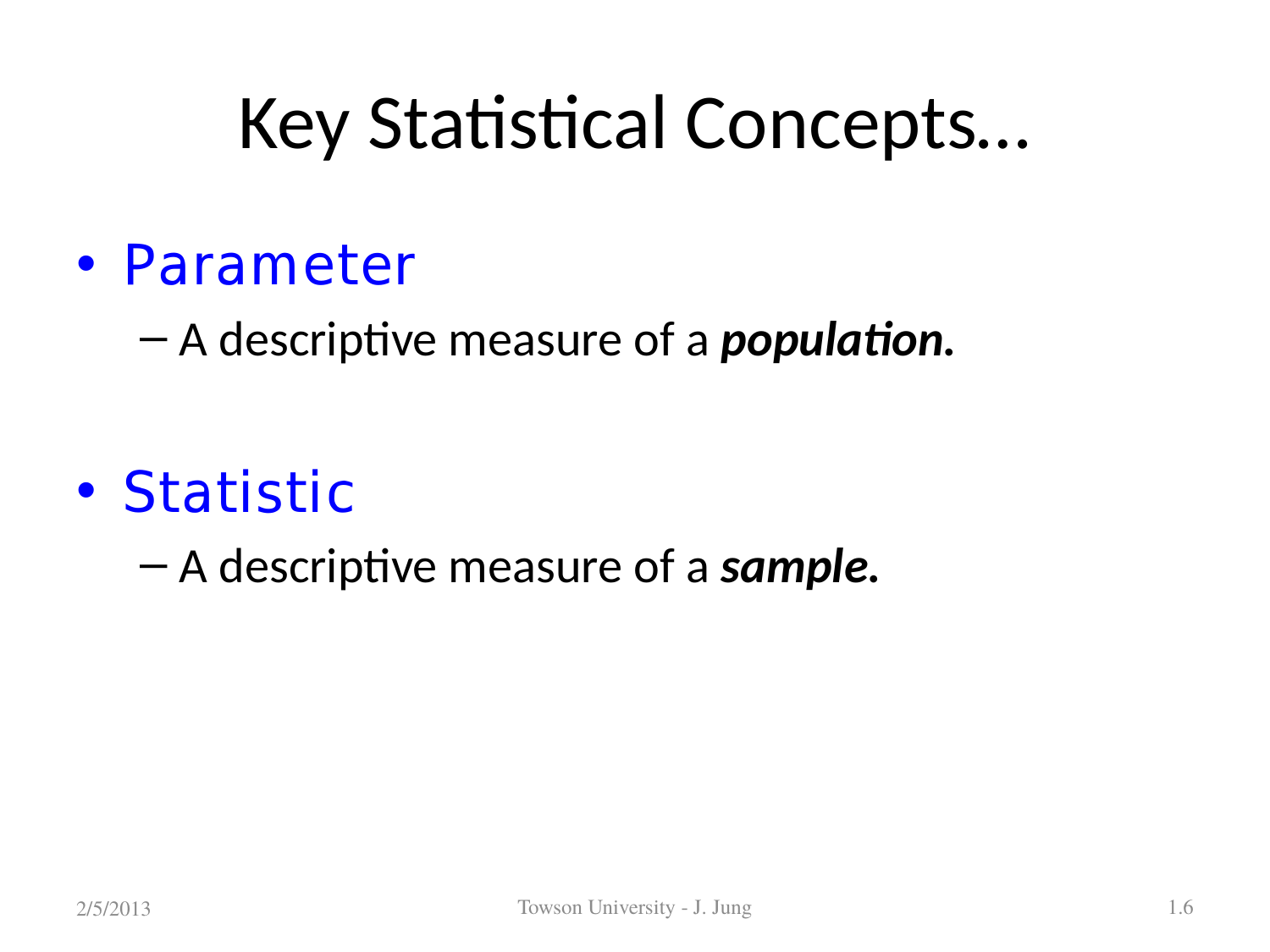

# Key Statistical Concepts…
Parameter
A descriptive measure of a population.

Statistic
A descriptive measure of a sample.
2/5/2013
Towson University - J. Jung
1.6